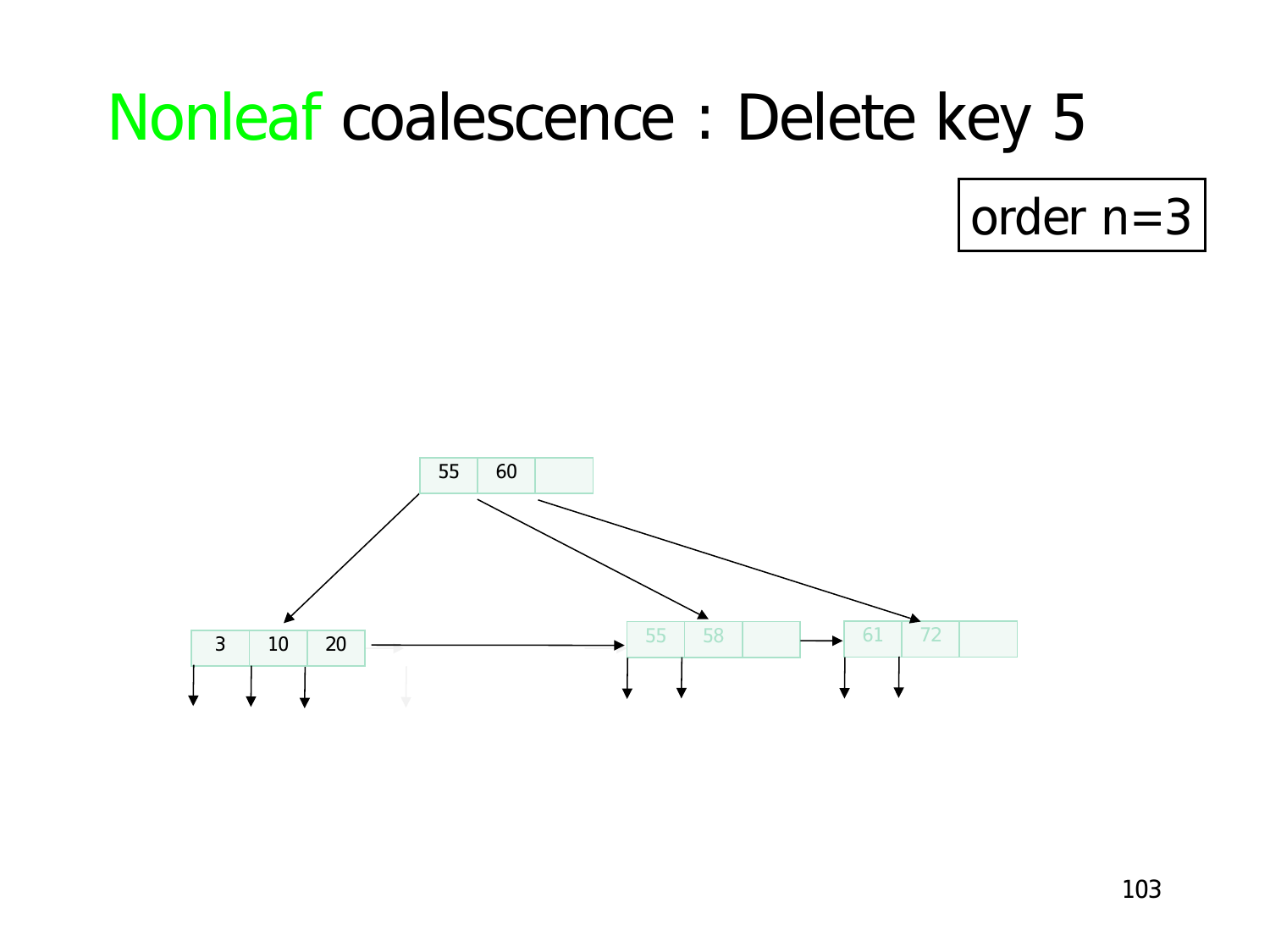

Nonleaf coalescence : Delete key 5
order n=3
| 55 | 60 |  |
| --- | --- | --- |

| 61 | 72 |  |
| --- | --- | --- |
| 55 | 58 |  |
| --- | --- | --- |
| 3 | 10 | 20 |
| --- | --- | --- |

103